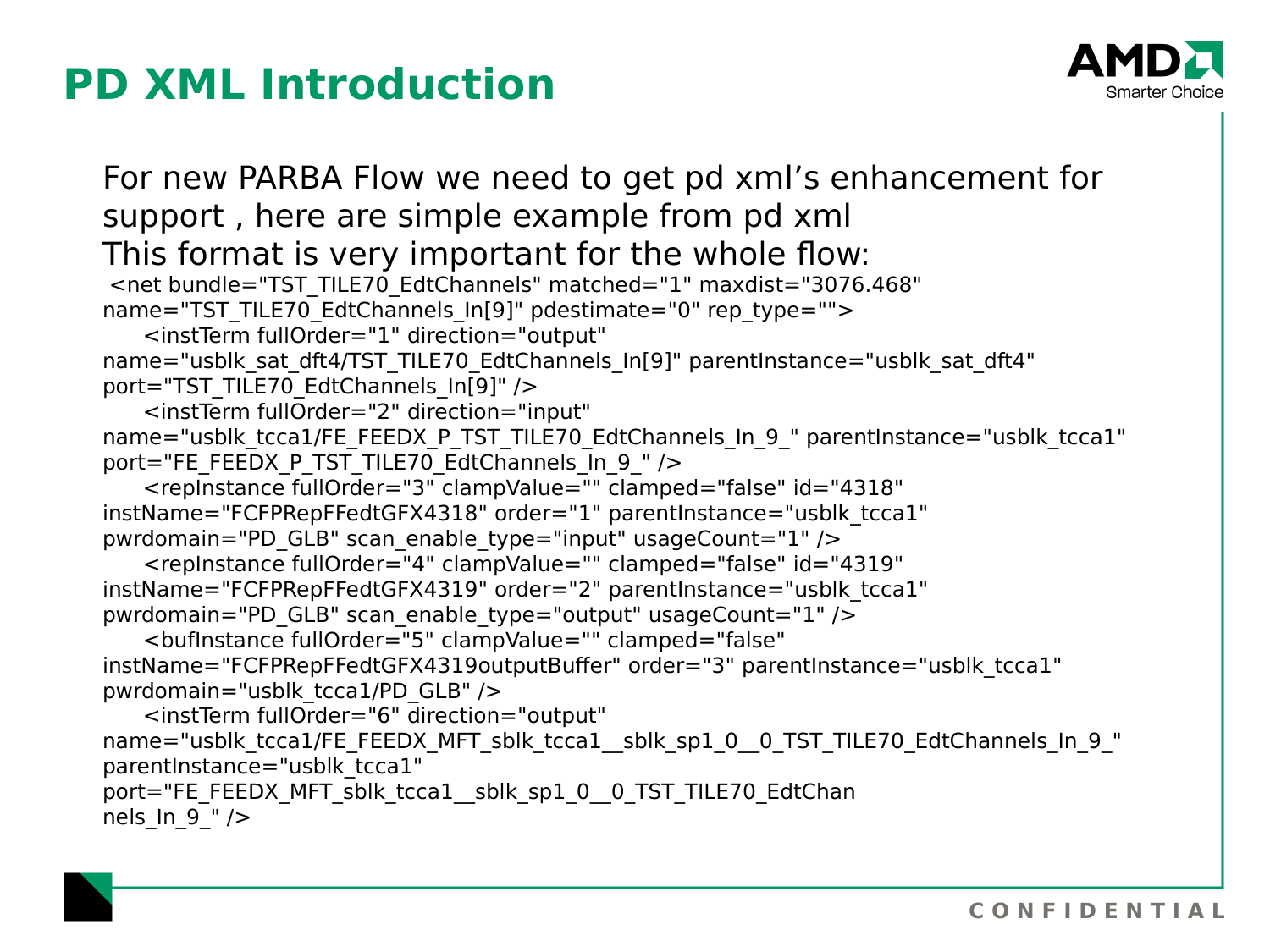

# PD XML Introduction
For new PARBA Flow we need to get pd xml’s enhancement for support , here are simple example from pd xml
This format is very important for the whole flow:
 <net bundle="TST_TILE70_EdtChannels" matched="1" maxdist="3076.468" name="TST_TILE70_EdtChannels_In[9]" pdestimate="0" rep_type="">
      <instTerm fullOrder="1" direction="output" name="usblk_sat_dft4/TST_TILE70_EdtChannels_In[9]" parentInstance="usblk_sat_dft4" port="TST_TILE70_EdtChannels_In[9]" />
      <instTerm fullOrder="2" direction="input" name="usblk_tcca1/FE_FEEDX_P_TST_TILE70_EdtChannels_In_9_" parentInstance="usblk_tcca1" port="FE_FEEDX_P_TST_TILE70_EdtChannels_In_9_" />
      <repInstance fullOrder="3" clampValue="" clamped="false" id="4318" instName="FCFPRepFFedtGFX4318" order="1" parentInstance="usblk_tcca1" pwrdomain="PD_GLB" scan_enable_type="input" usageCount="1" />
      <repInstance fullOrder="4" clampValue="" clamped="false" id="4319" instName="FCFPRepFFedtGFX4319" order="2" parentInstance="usblk_tcca1" pwrdomain="PD_GLB" scan_enable_type="output" usageCount="1" />
      <bufInstance fullOrder="5" clampValue="" clamped="false" instName="FCFPRepFFedtGFX4319outputBuffer" order="3" parentInstance="usblk_tcca1" pwrdomain="usblk_tcca1/PD_GLB" />
      <instTerm fullOrder="6" direction="output" name="usblk_tcca1/FE_FEEDX_MFT_sblk_tcca1__sblk_sp1_0__0_TST_TILE70_EdtChannels_In_9_" parentInstance="usblk_tcca1" port="FE_FEEDX_MFT_sblk_tcca1__sblk_sp1_0__0_TST_TILE70_EdtChan
nels_In_9_" />